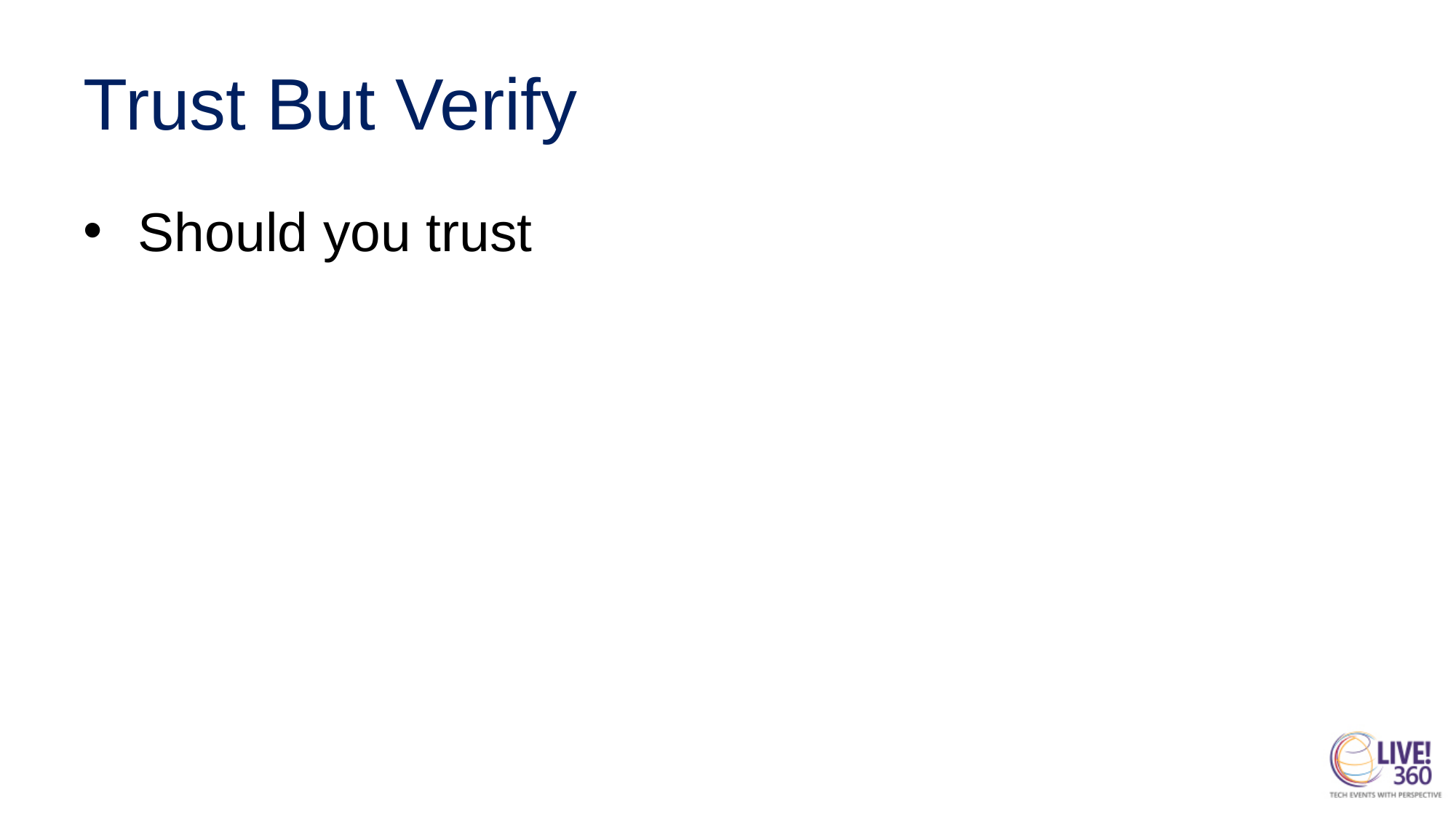

# Trust But Verify
Should you trust